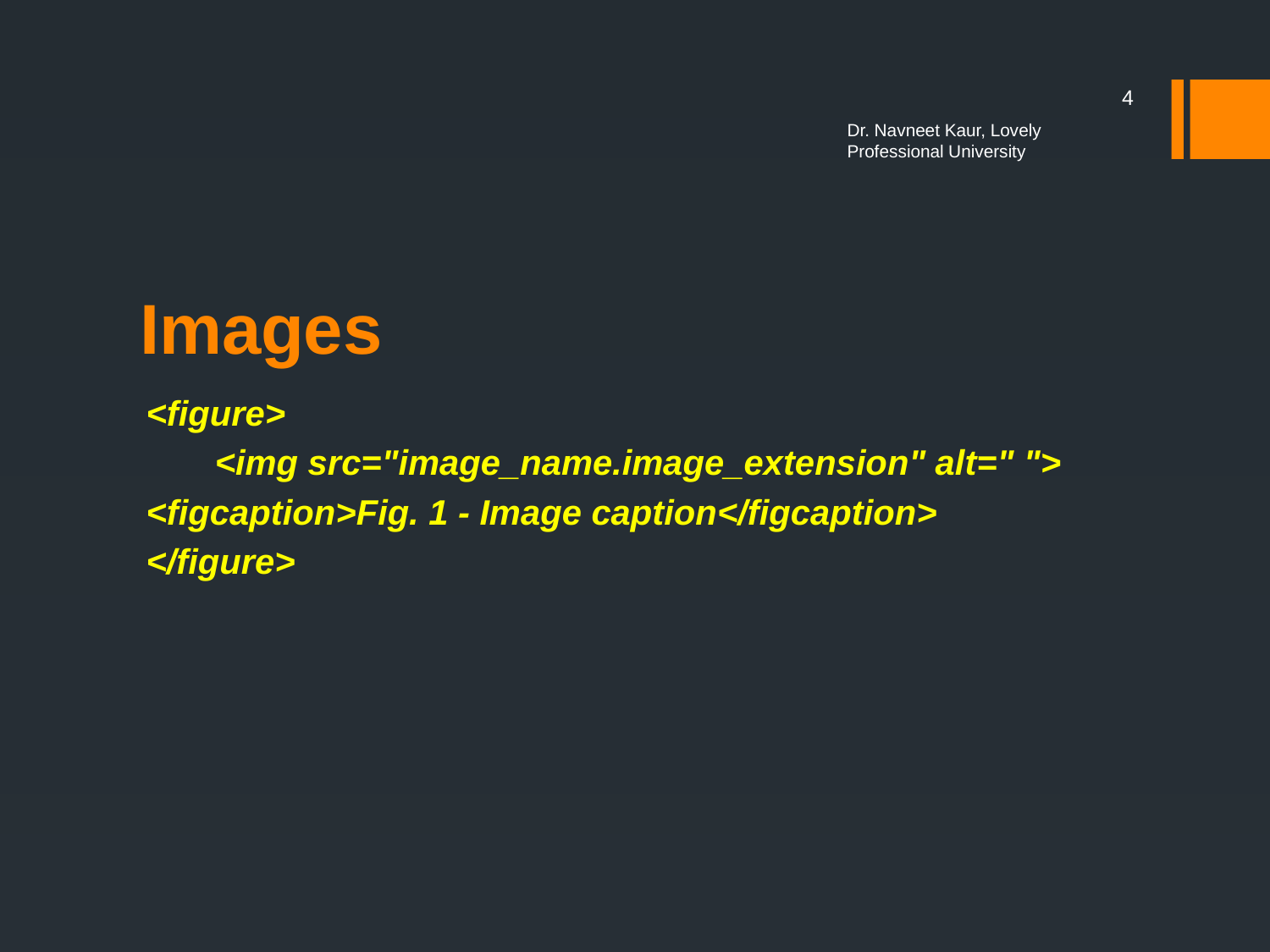

4
Dr. Navneet Kaur, Lovely Professional University
# Images
<figure>
<img src="image_name.image_extension" alt=" ">
<figcaption>Fig. 1 - Image caption</figcaption>
</figure>